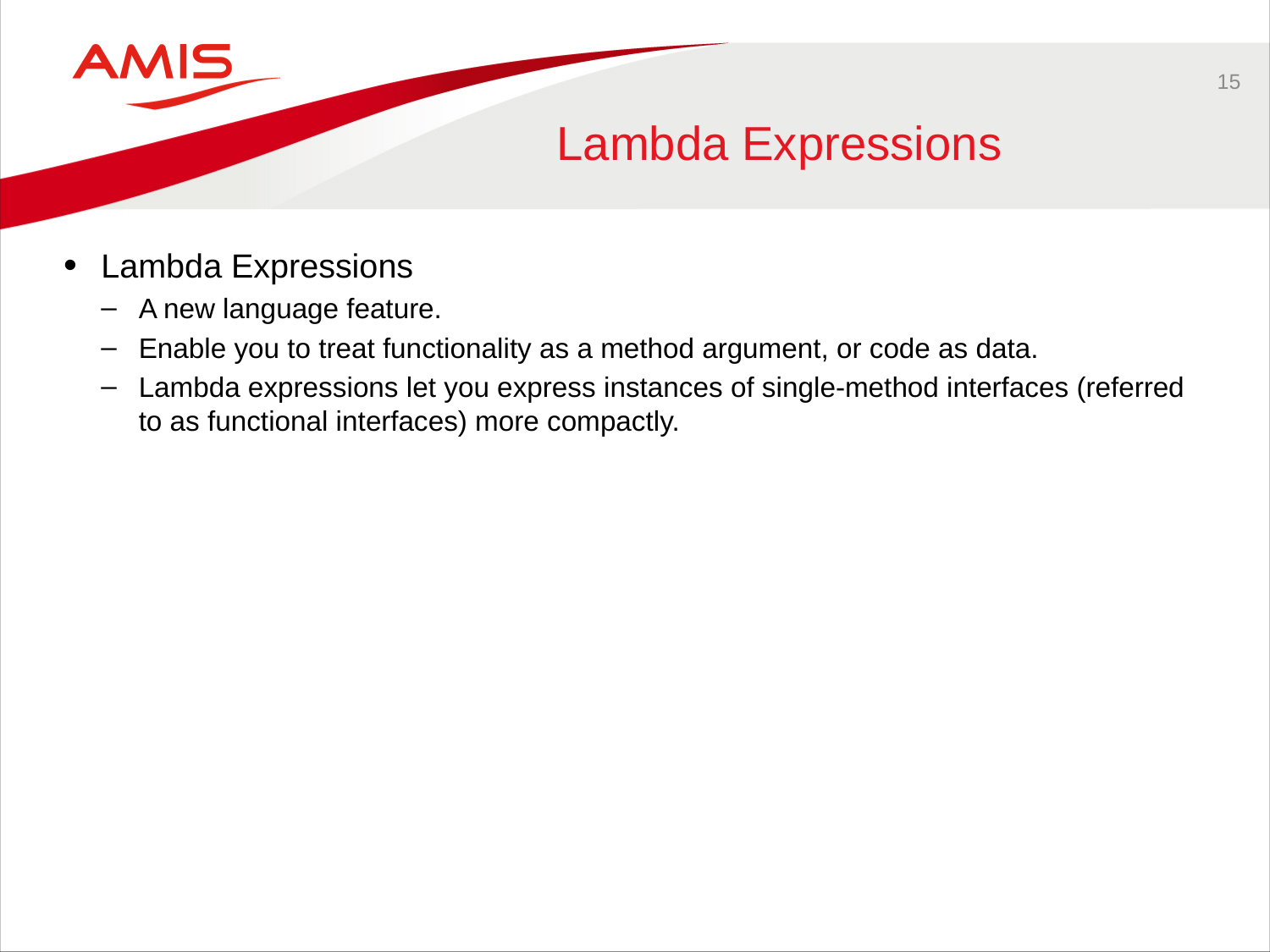

15
# Lambda Expressions
Lambda Expressions
A new language feature.
Enable you to treat functionality as a method argument, or code as data.
Lambda expressions let you express instances of single-method interfaces (referred to as functional interfaces) more compactly.